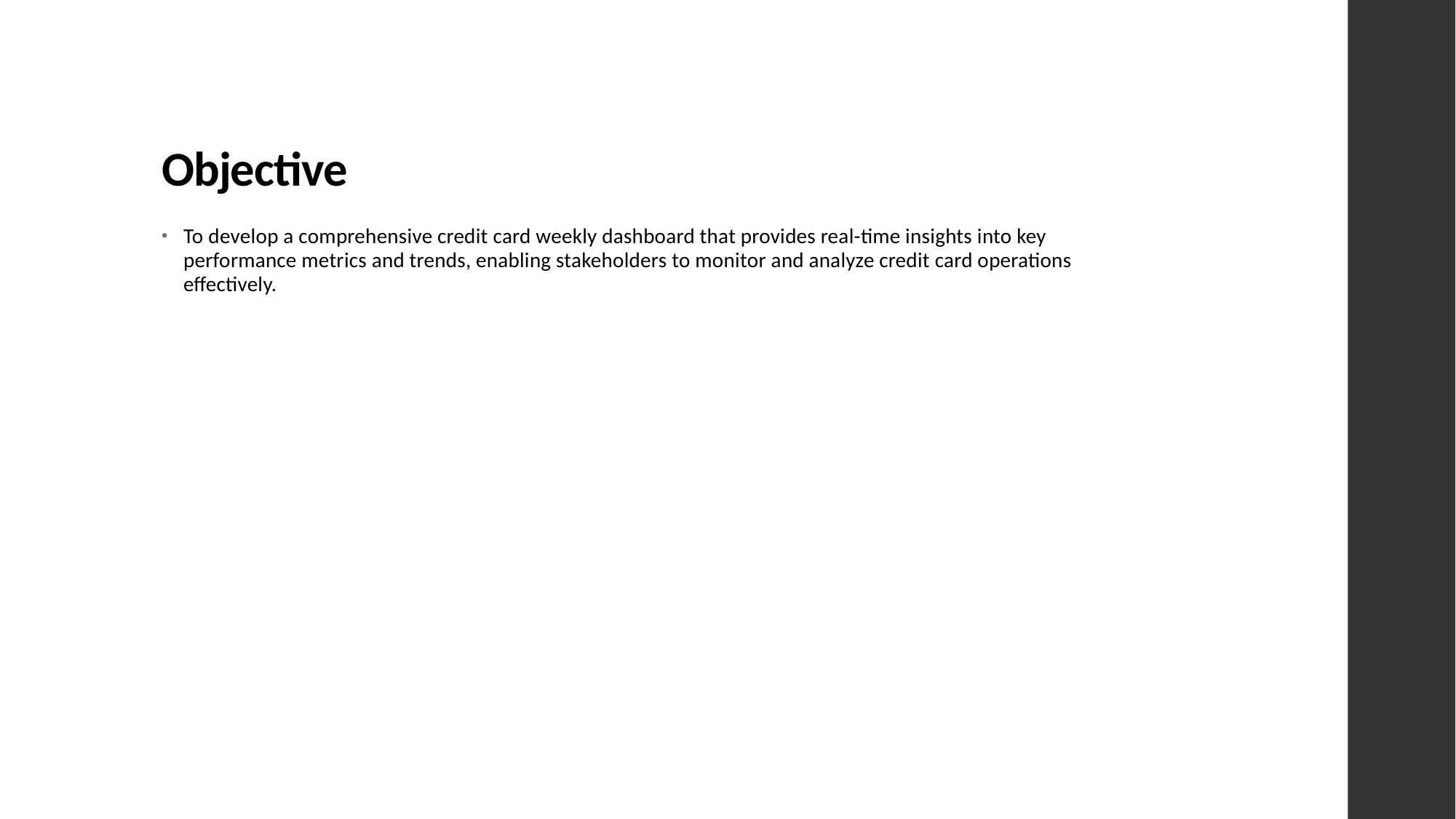

# Objective
To develop a comprehensive credit card weekly dashboard that provides real-time insights into key performance metrics and trends, enabling stakeholders to monitor and analyze credit card operations effectively.